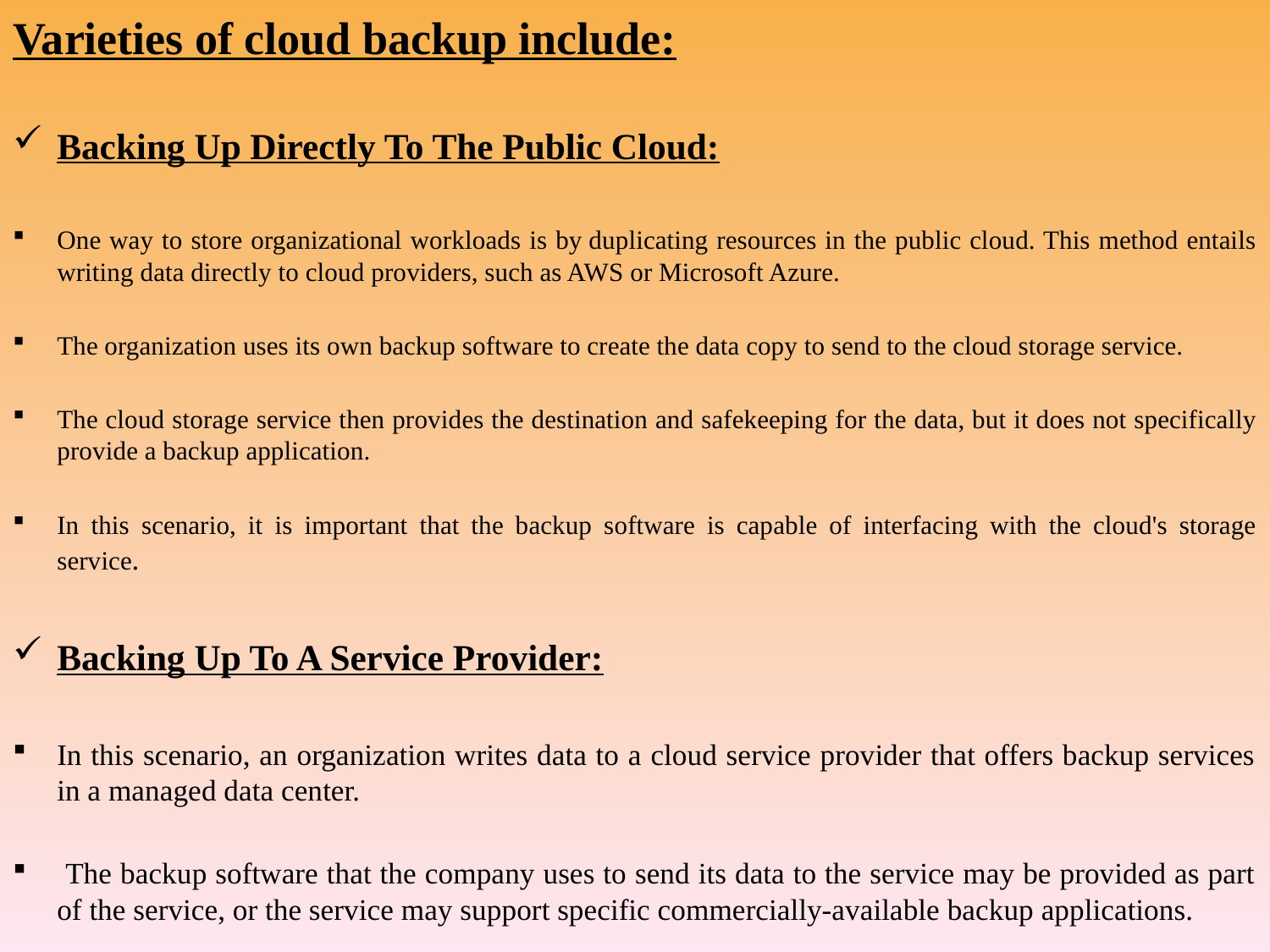

Varieties of cloud backup include:

Backing Up Directly To The Public Cloud:

One way to store organizational workloads is by duplicating resources in the public cloud. This method entails writing data directly to cloud providers, such as AWS or Microsoft Azure.

The organization uses its own backup software to create the data copy to send to the cloud storage service.

The cloud storage service then provides the destination and safekeeping for the data, but it does not specifically provide a backup application.

In this scenario, it is important that the backup software is capable of interfacing with the cloud's storage service.

Backing Up To A Service Provider:

In this scenario, an organization writes data to a cloud service provider that offers backup services in a managed data center.

 The backup software that the company uses to send its data to the service may be provided as part of the service, or the service may support specific commercially-available backup applications.